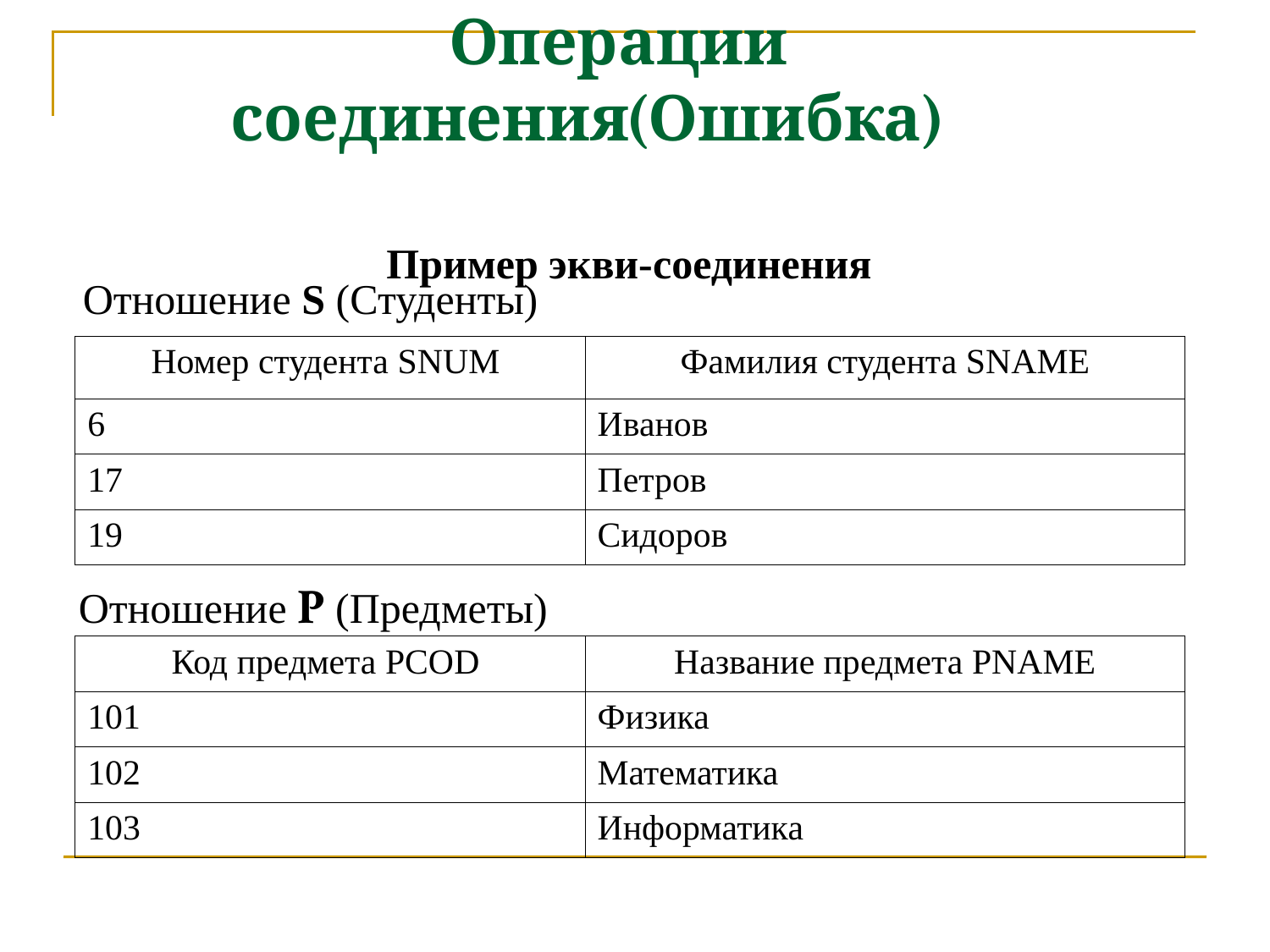

Операции соединения(Ошибка)

        Пример экви-соединения
    Отношение S (Студенты)
| Номер студента SNUM | Фамилия студента SNAME |
| --- | --- |
| 6 | Иванов |
| 17 | Петров |
| 19 | Сидоров |
  Отношение P (Предметы)
| Код предмета PCOD | Название предмета PNAME |
| --- | --- |
| 101 | Физика |
| 102 | Математика |
| 103 | Информатика |